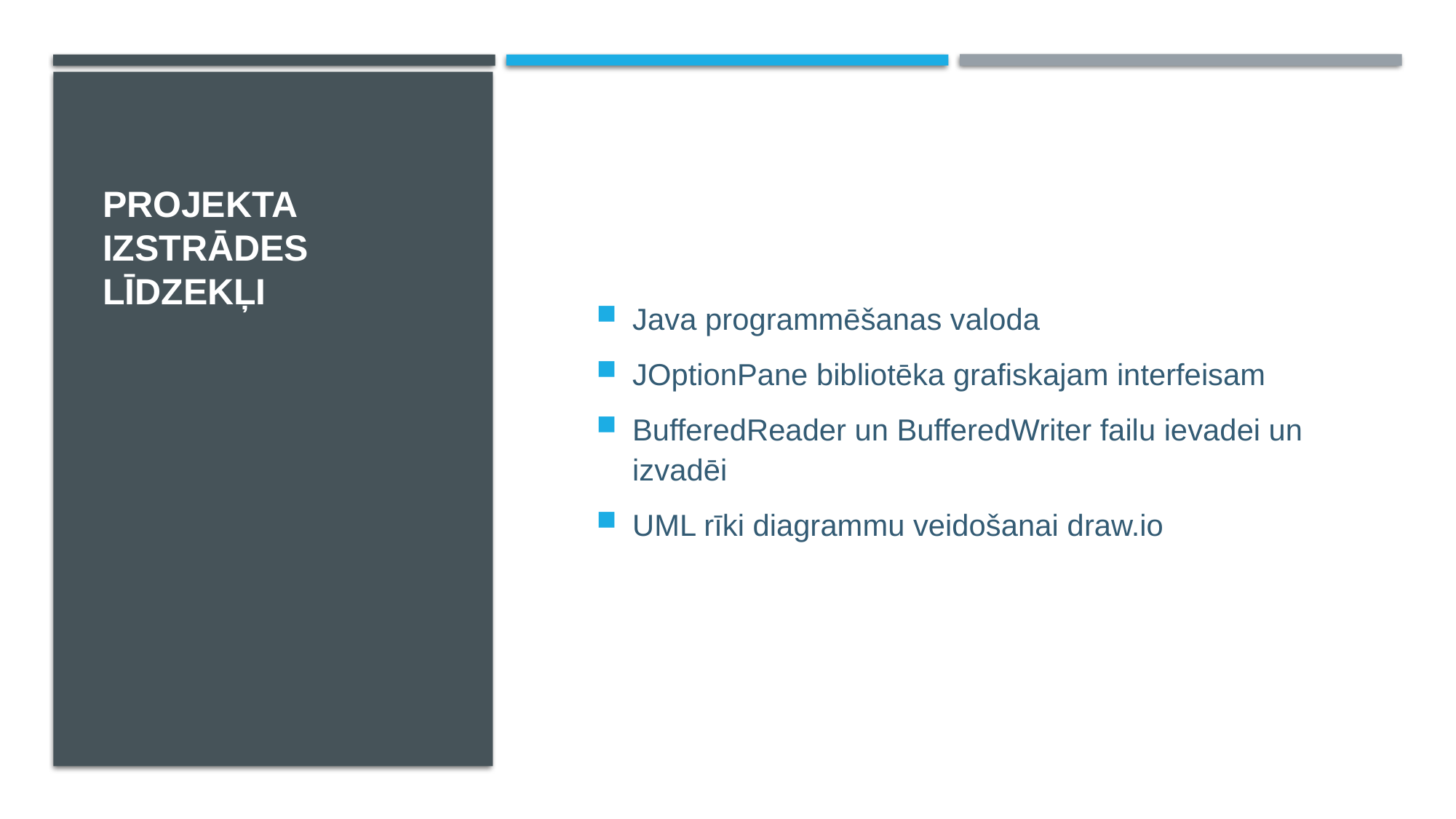

# Projekta izstrādes līdzekļi
Java programmēšanas valoda
JOptionPane bibliotēka grafiskajam interfeisam
BufferedReader un BufferedWriter failu ievadei un izvadēi
UML rīki diagrammu veidošanai draw.io